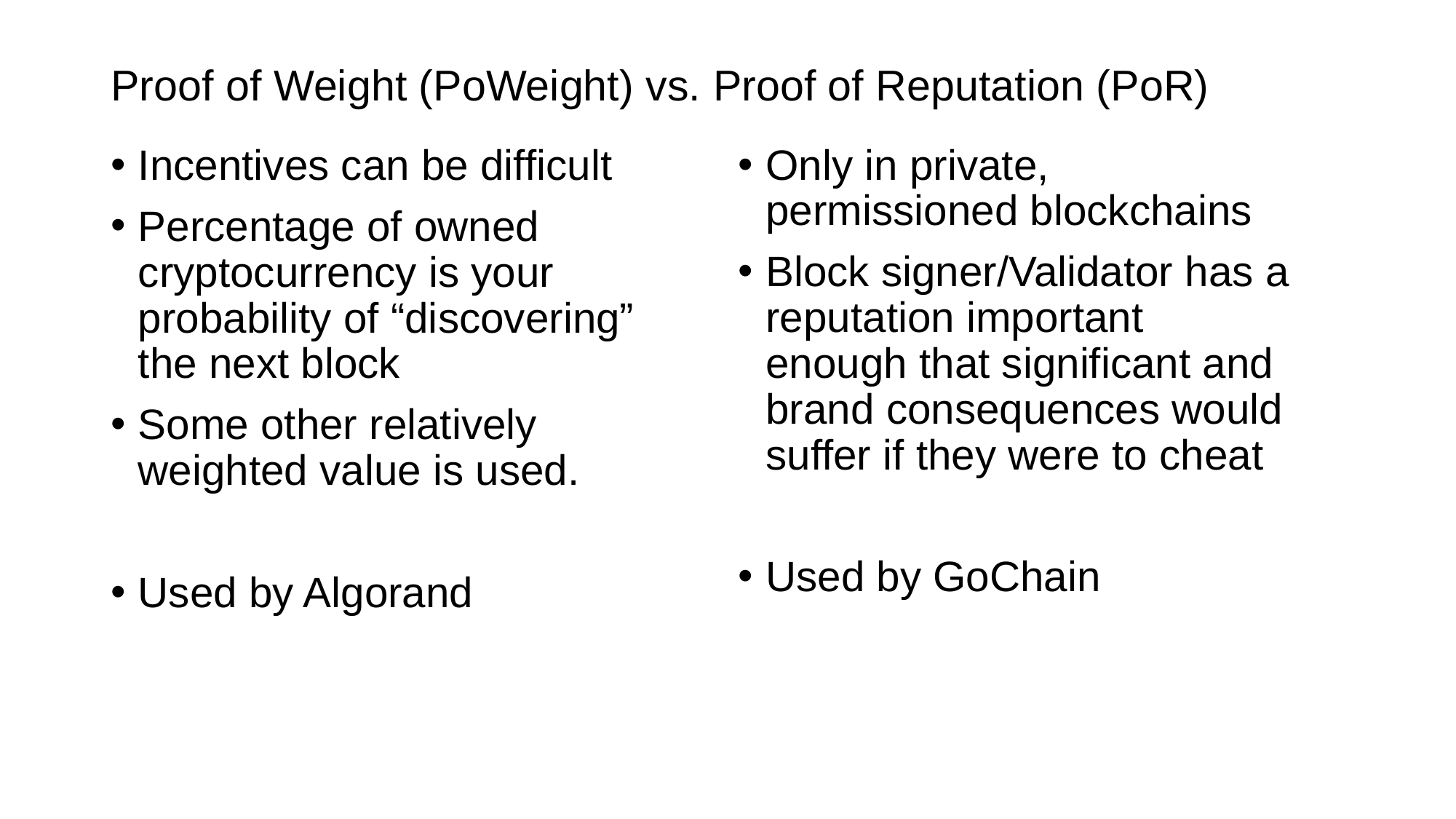

# Proof of Weight (PoWeight) vs. Proof of Reputation (PoR)
Incentives can be difficult
Percentage of owned cryptocurrency is your probability of “discovering” the next block
Some other relatively weighted value is used.

Used by Algorand
Only in private, permissioned blockchains
Block signer/Validator has a reputation important enough that significant and brand consequences would suffer if they were to cheat

Used by GoChain